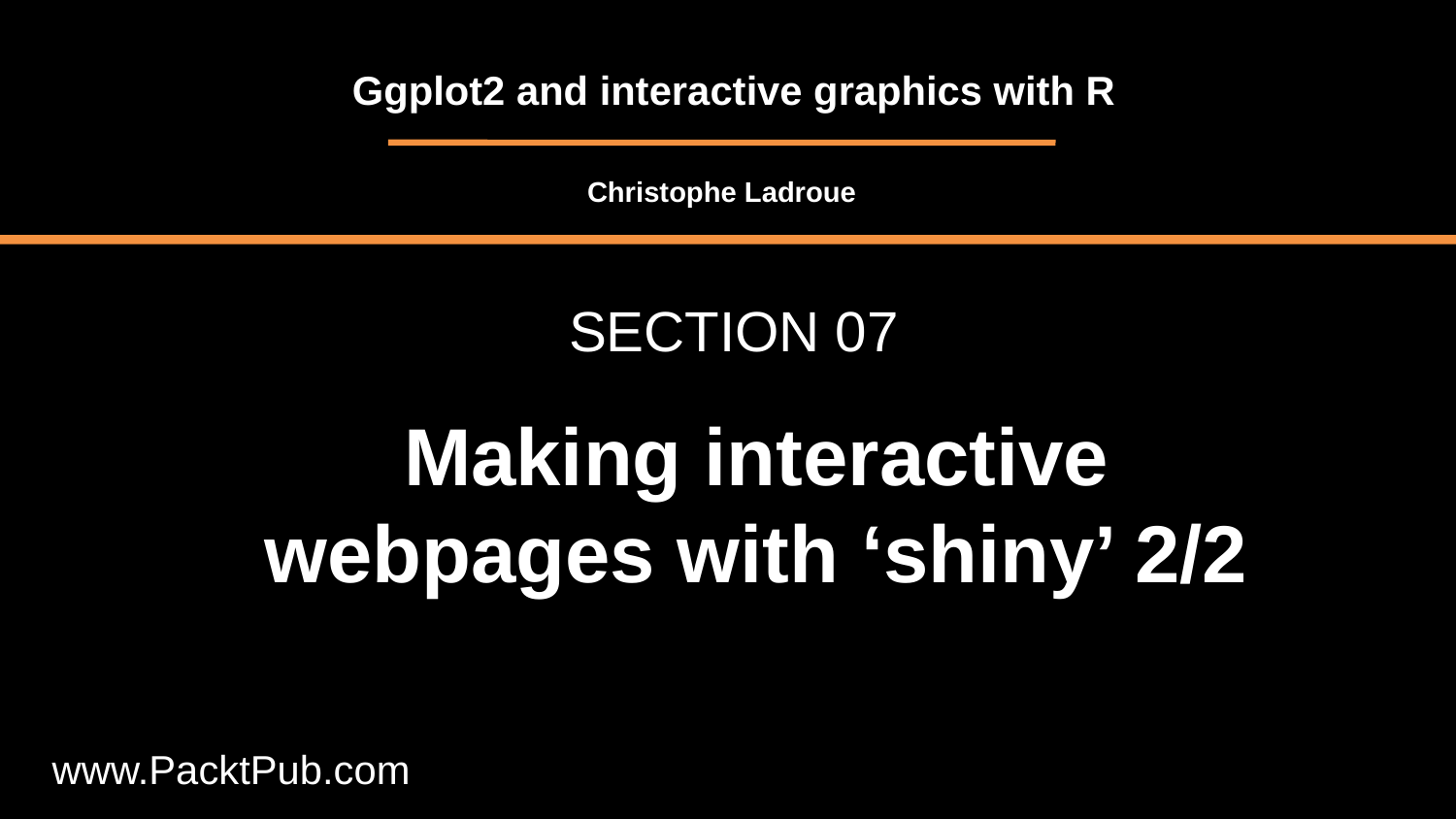

Ggplot2 and interactive graphics with R

Christophe Ladroue

SECTION 07
Making interactive webpages with ‘shiny’ 2/2
www.PacktPub.com